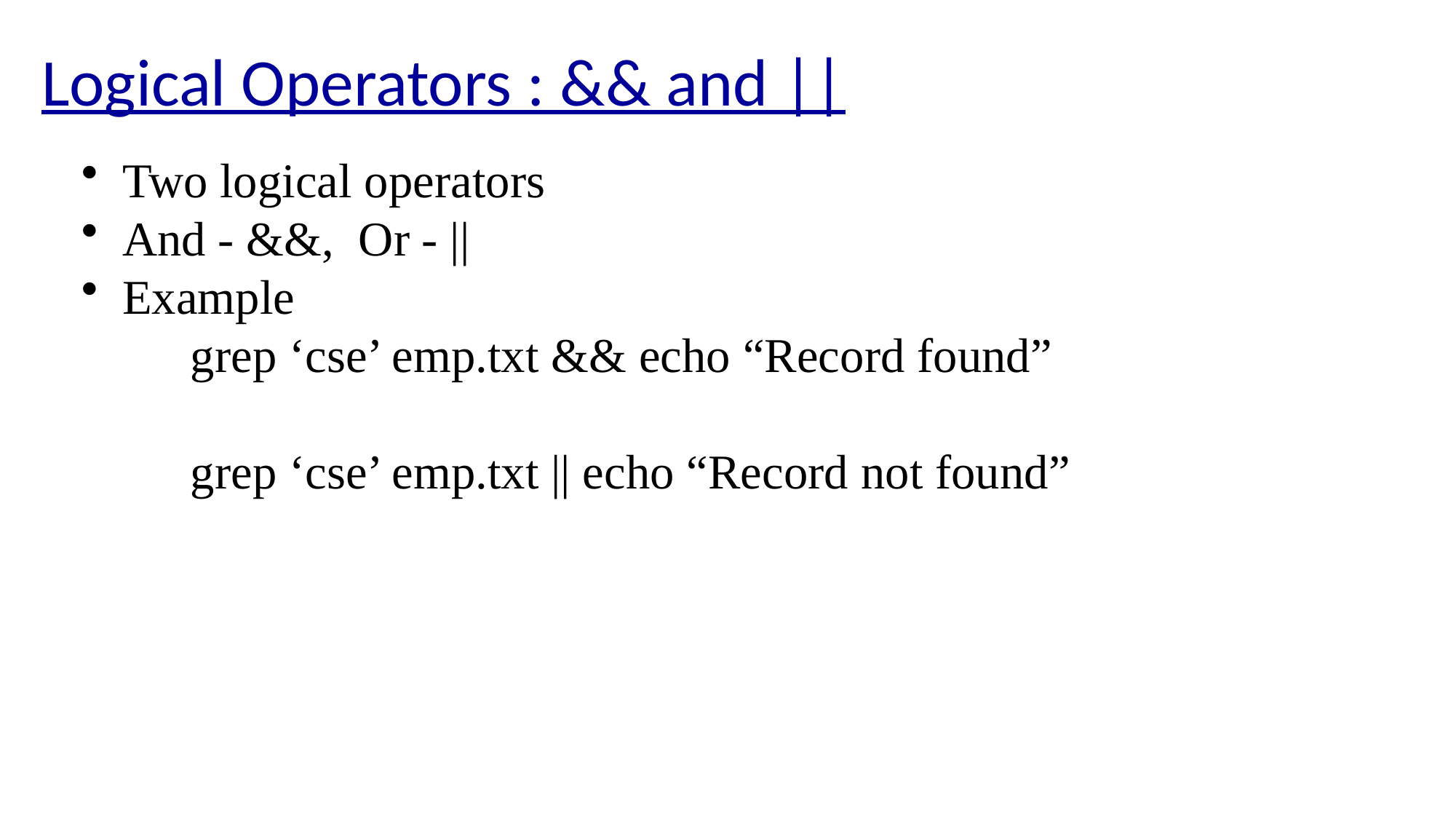

Logical Operators : && and ||
Two logical operators
And - &&,  Or - ||
Example
	grep ‘cse’ emp.txt && echo “Record found”

	grep ‘cse’ emp.txt || echo “Record not found”